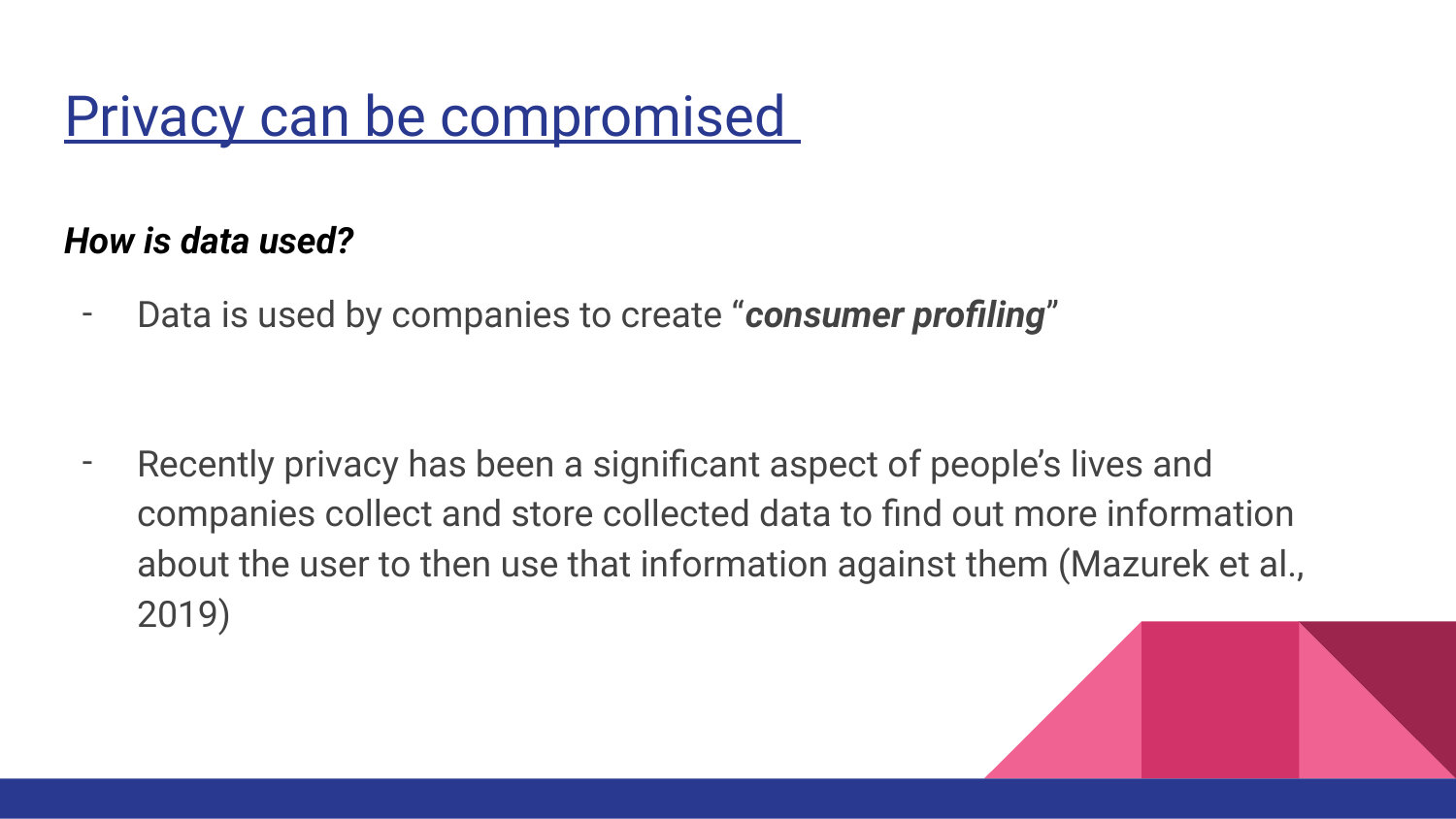

# Privacy can be compromised
How is data used?
Data is used by companies to create “consumer profiling”

Recently privacy has been a significant aspect of people’s lives and companies collect and store collected data to find out more information about the user to then use that information against them (Mazurek et al., 2019)